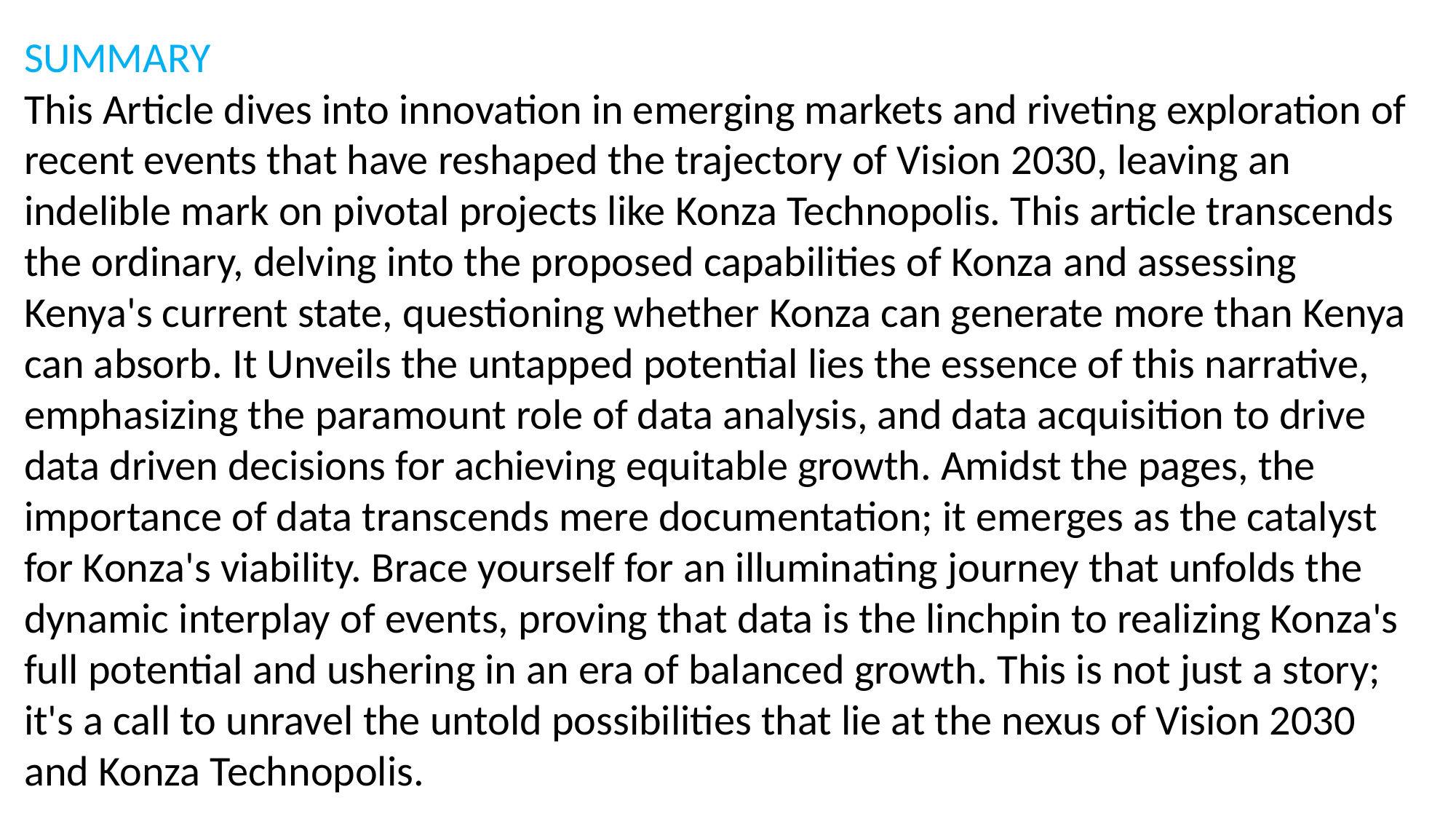

SUMMARY
This Article dives into innovation in emerging markets and riveting exploration of recent events that have reshaped the trajectory of Vision 2030, leaving an indelible mark on pivotal projects like Konza Technopolis. This article transcends the ordinary, delving into the proposed capabilities of Konza and assessing Kenya's current state, questioning whether Konza can generate more than Kenya can absorb. It Unveils the untapped potential lies the essence of this narrative, emphasizing the paramount role of data analysis, and data acquisition to drive data driven decisions for achieving equitable growth. Amidst the pages, the importance of data transcends mere documentation; it emerges as the catalyst for Konza's viability. Brace yourself for an illuminating journey that unfolds the dynamic interplay of events, proving that data is the linchpin to realizing Konza's full potential and ushering in an era of balanced growth. This is not just a story; it's a call to unravel the untold possibilities that lie at the nexus of Vision 2030 and Konza Technopolis.